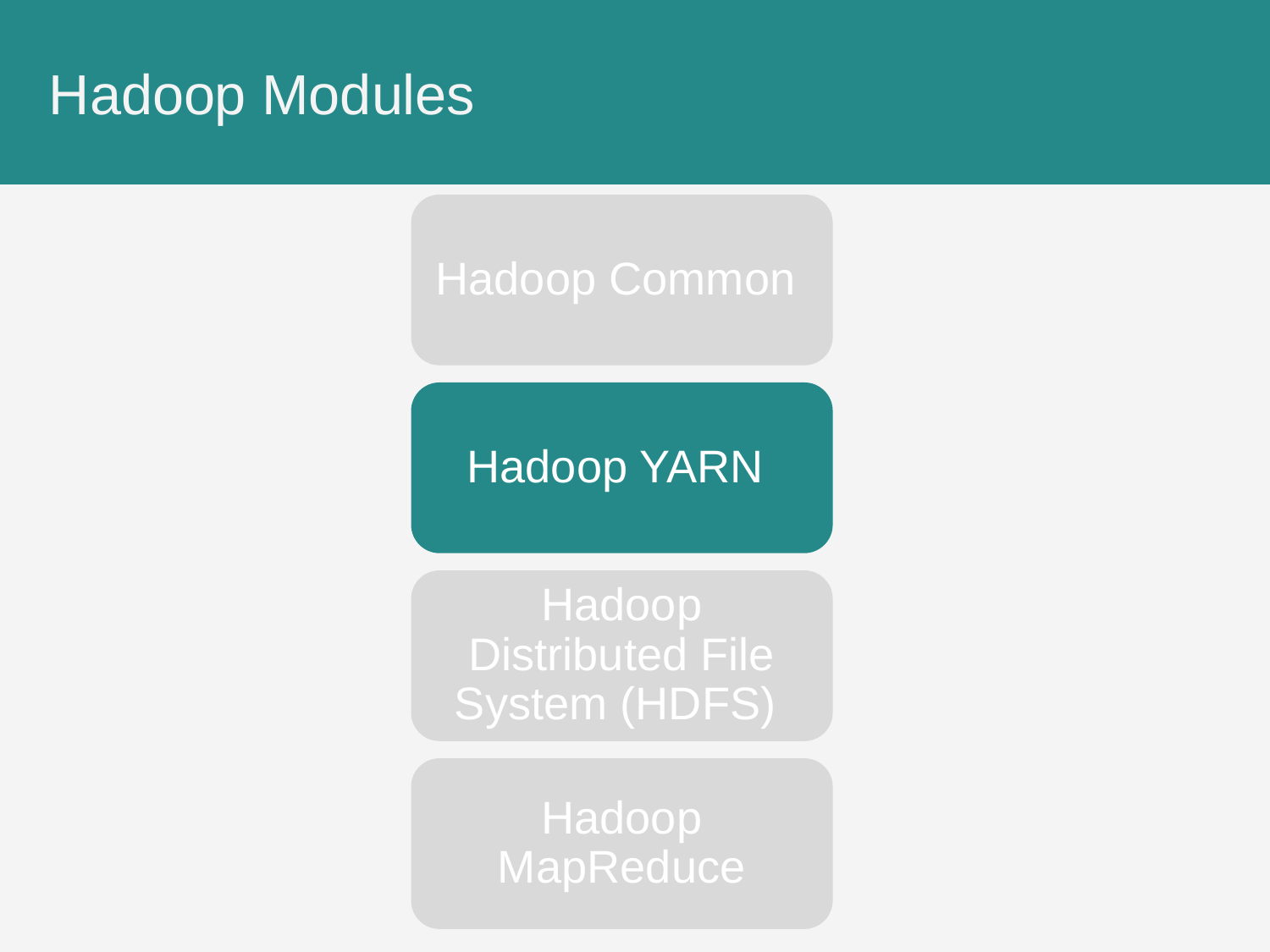

# Hadoop Modules
Hadoop Common
Hadoop YARN
Hadoop Distributed File System (HDFS)
Hadoop MapReduce